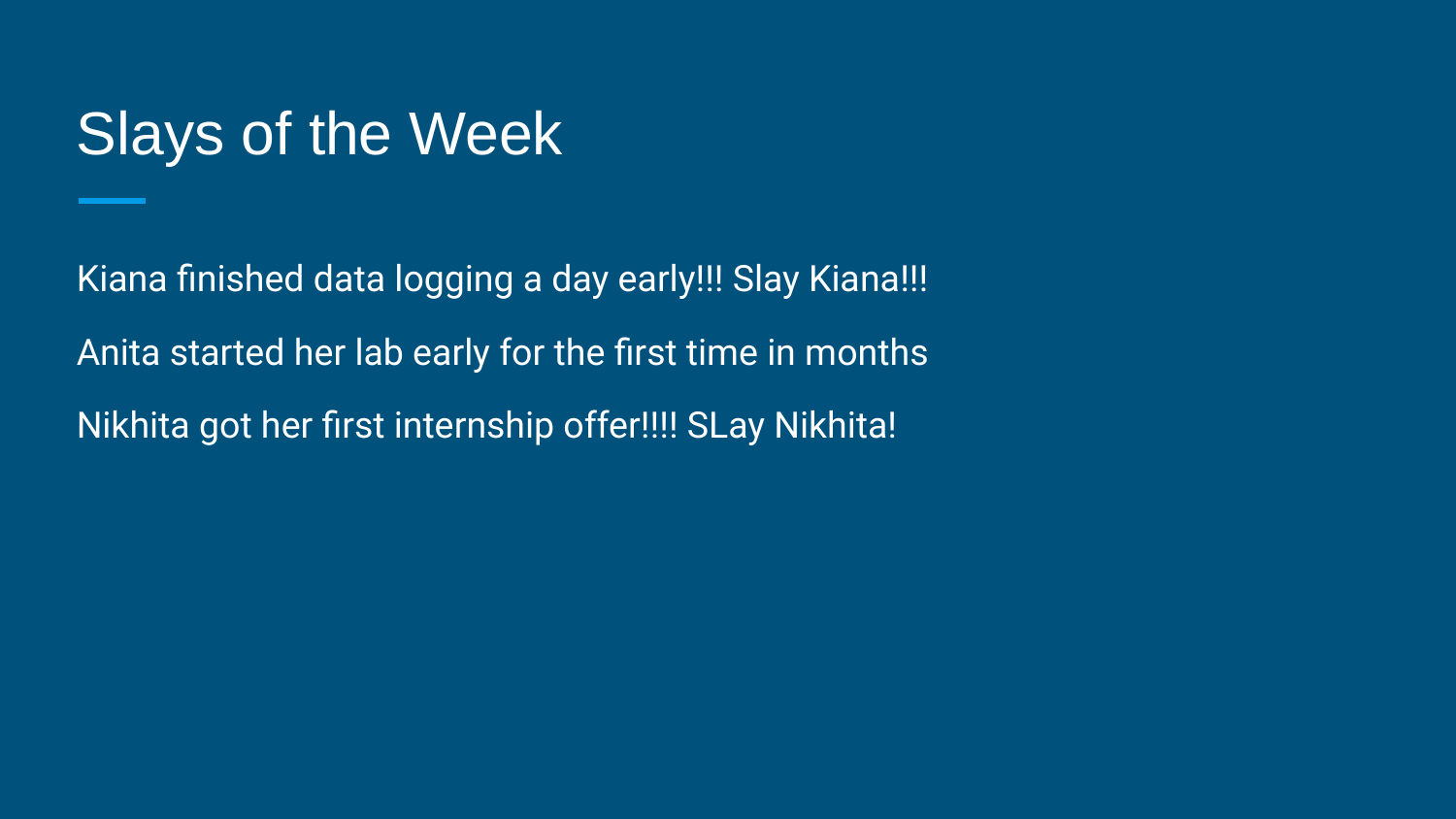

# Slays of the Week
Kiana finished data logging a day early!!! Slay Kiana!!!
Anita started her lab early for the first time in months
Nikhita got her first internship offer!!!! SLay Nikhita!